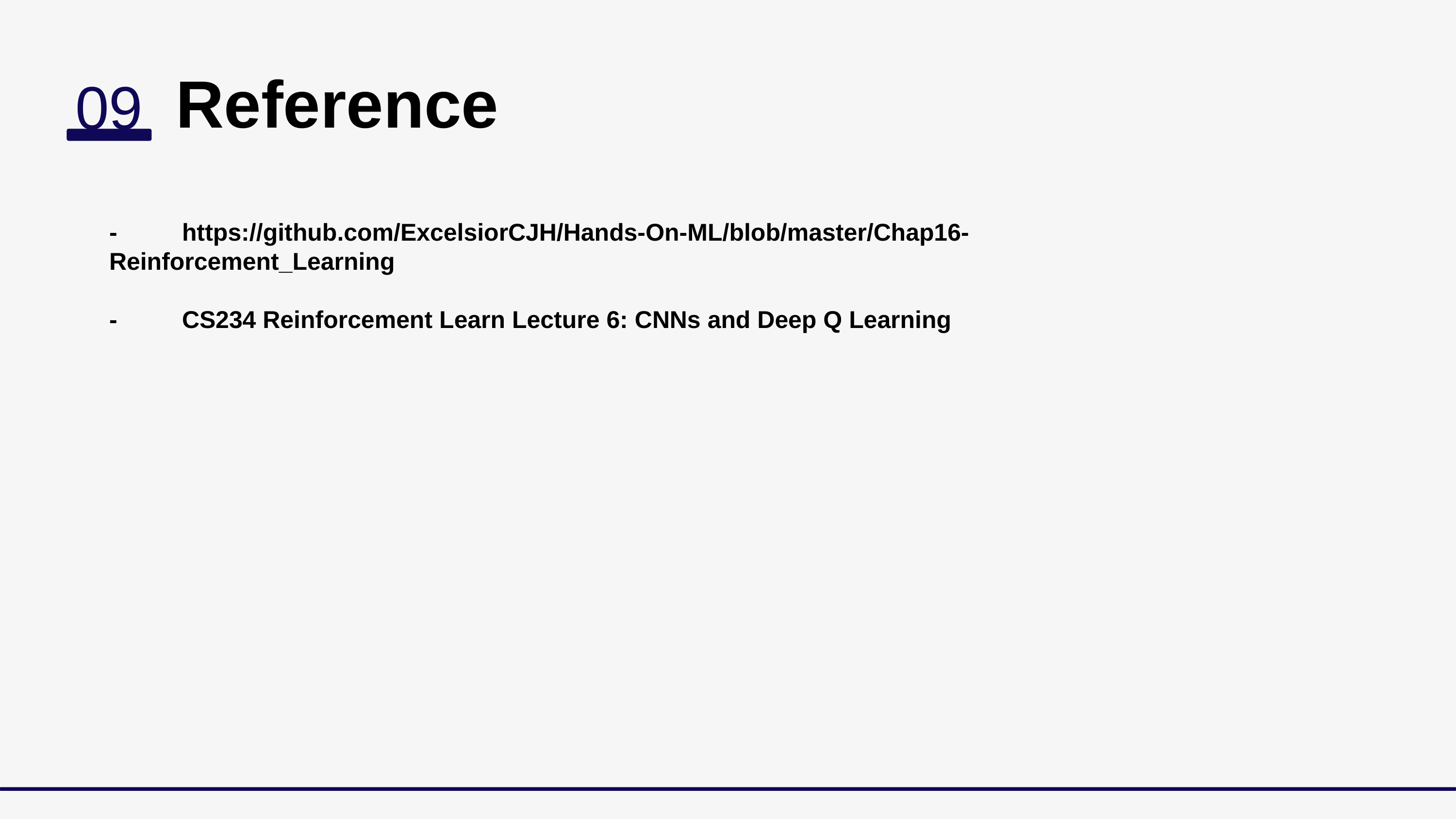

09

Reference
-	https://github.com/ExcelsiorCJH/Hands-On-ML/blob/master/Chap16-	Reinforcement_Learning

-	CS234 Reinforcement Learn Lecture 6: CNNs and Deep Q Learning